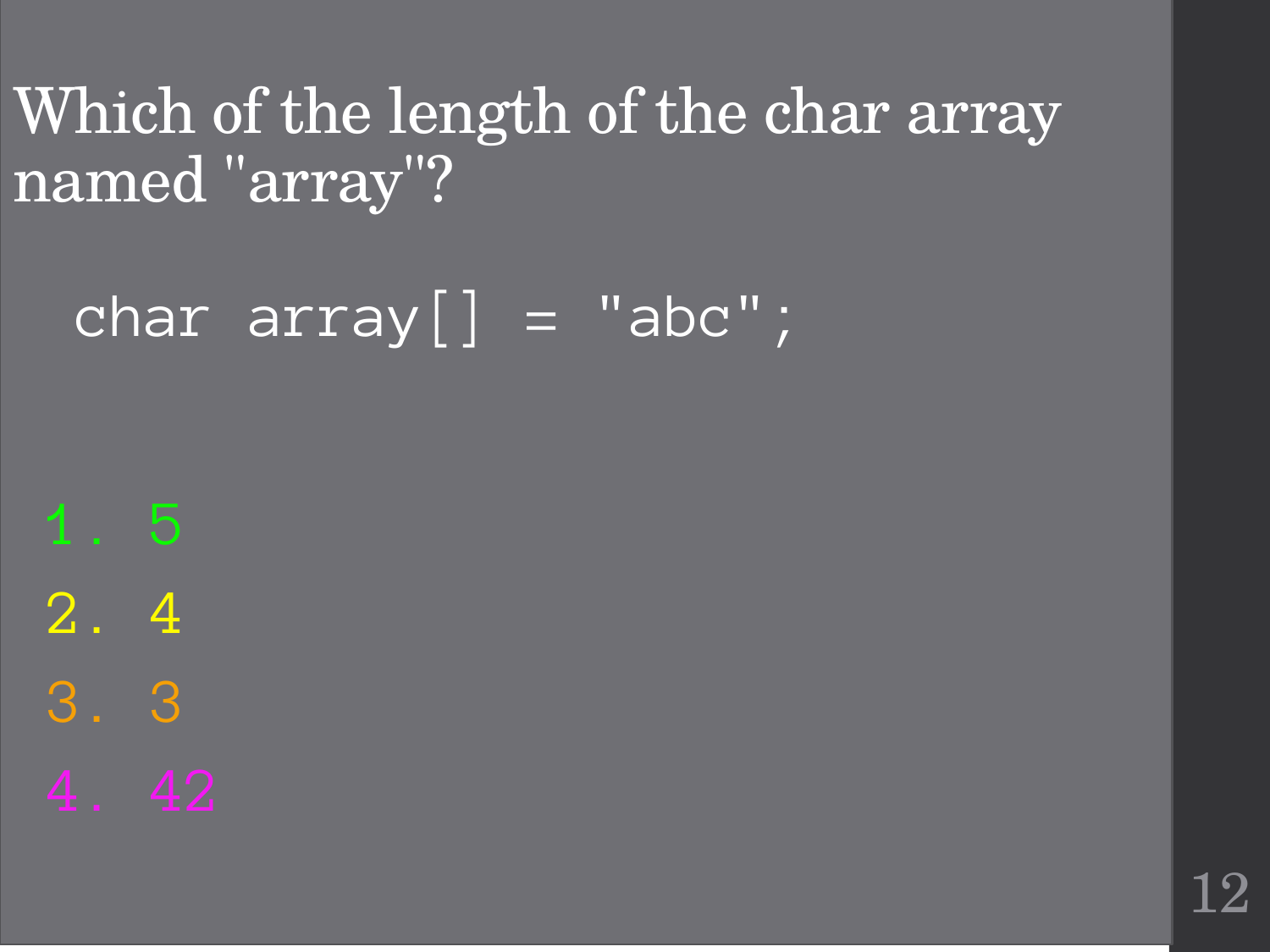

# Which of the length of the char array named "array"?

char array[] = "abc";
5
4
3
42
12